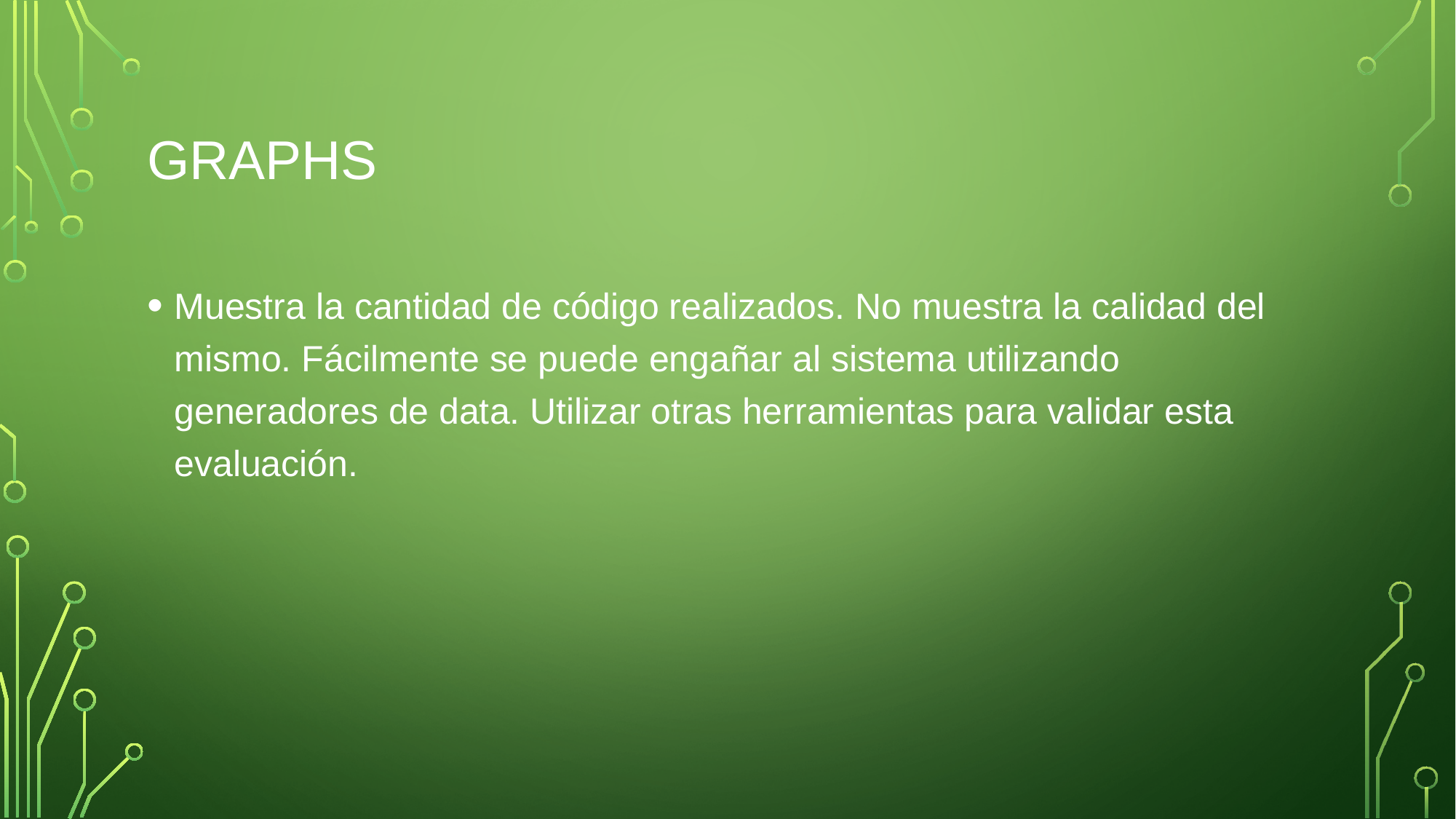

# Graphs
Muestra la cantidad de código realizados. No muestra la calidad del mismo. Fácilmente se puede engañar al sistema utilizando generadores de data. Utilizar otras herramientas para validar esta evaluación.